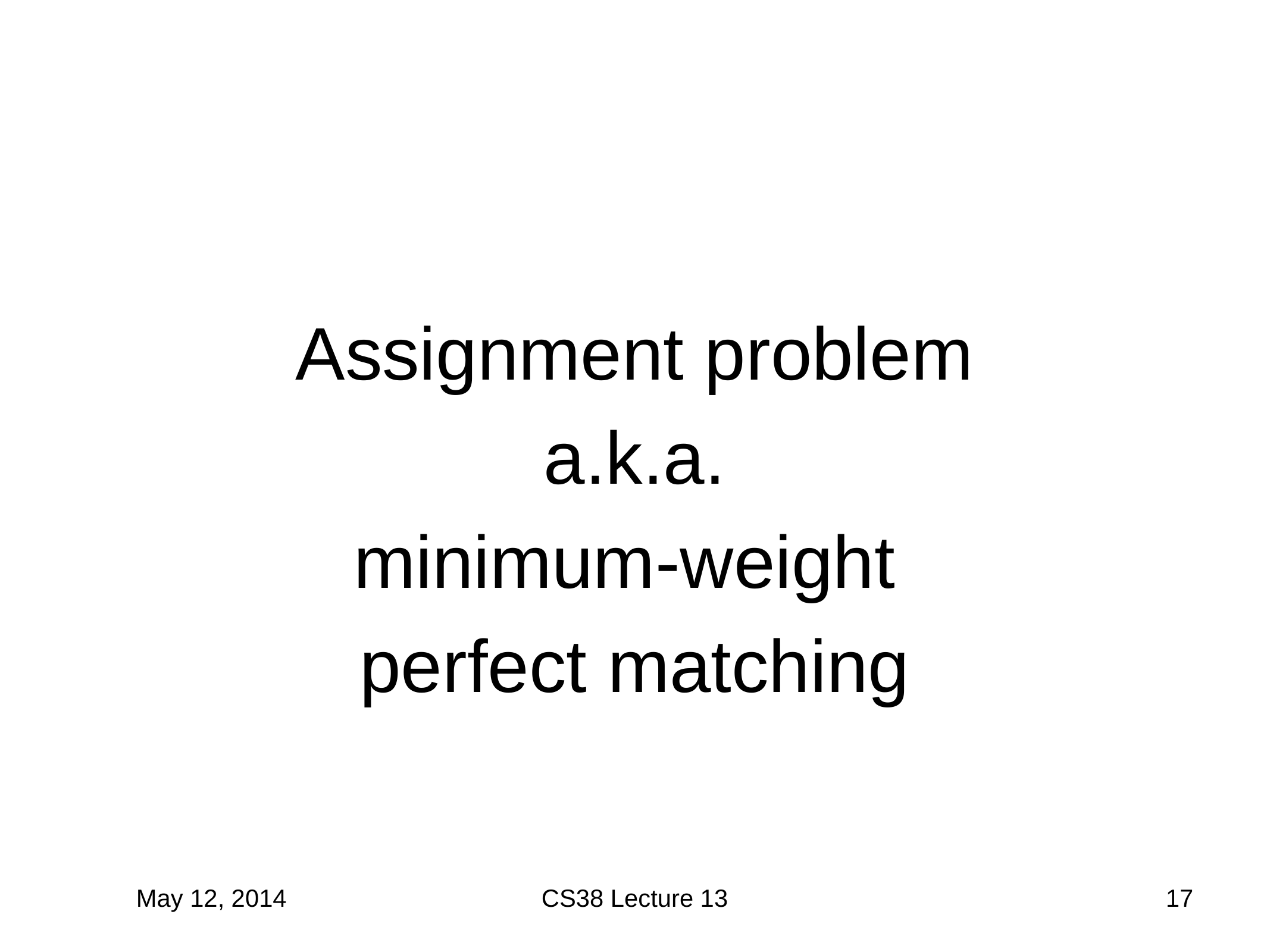

Assignment problem
a.k.a.
minimum-weight
perfect matching

May 12, 2014
CS38 Lecture 13
17